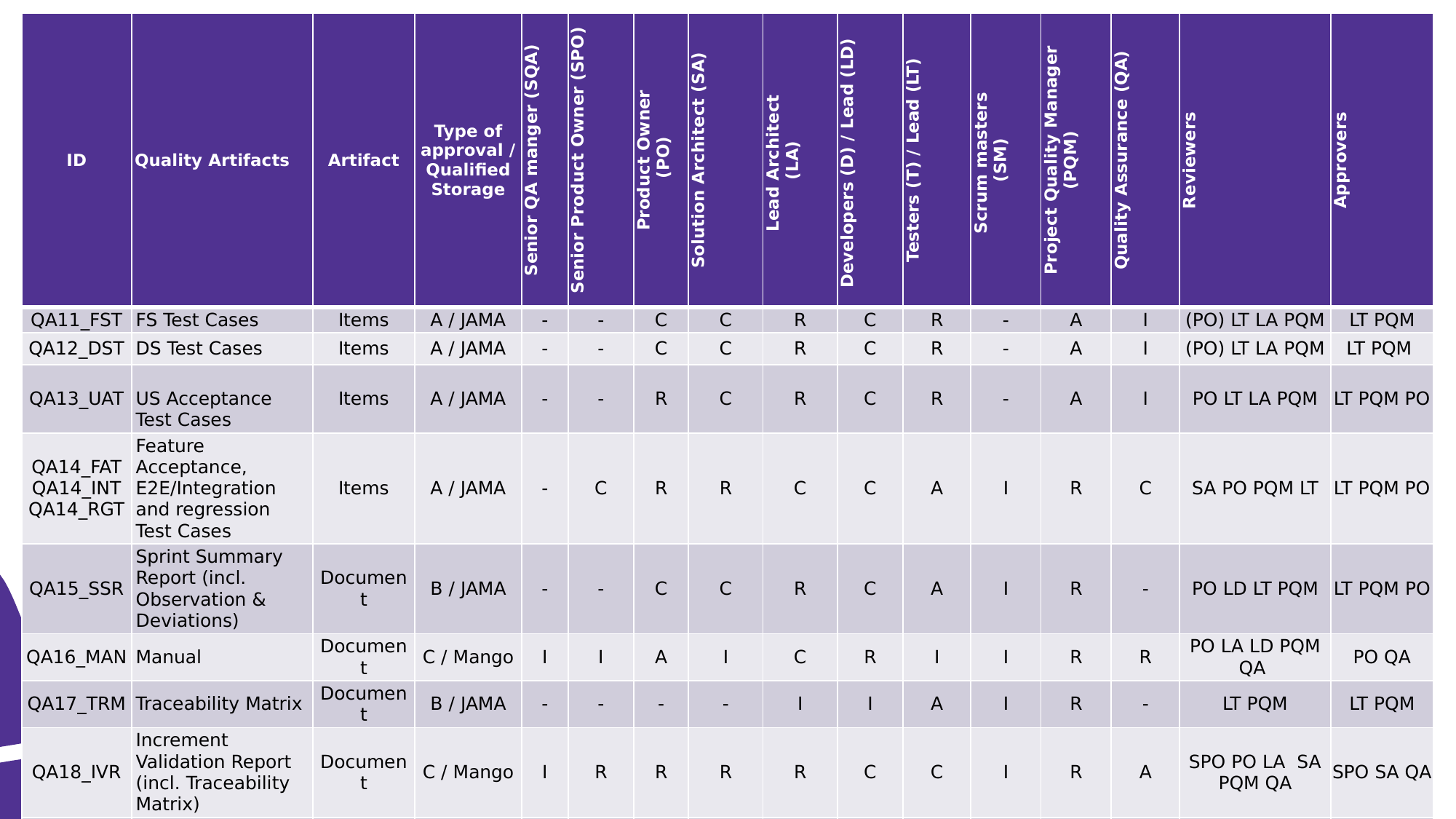

| ID | Quality Artifacts | Artifact | Type of approval / Qualified Storage | Senior QA manger (SQA) | Senior Product Owner (SPO) | Product Owner (PO) | Solution Architect (SA) | Lead Architect (LA) | Developers (D) / Lead (LD) | Testers (T) / Lead (LT) | Scrum masters (SM) | Project Quality Manager (PQM) | Quality Assurance (QA) | Reviewers | Approvers |
| --- | --- | --- | --- | --- | --- | --- | --- | --- | --- | --- | --- | --- | --- | --- | --- |
| QA11\_FST | FS Test Cases | Items | A / JAMA | - | - | C | C | R | C | R | - | A | I | (PO) LT LA PQM | LT PQM |
| QA12\_DST | DS Test Cases | Items | A / JAMA | - | - | C | C | R | C | R | - | A | I | (PO) LT LA PQM | LT PQM |
| QA13\_UAT | US Acceptance Test Cases | Items | A / JAMA | - | - | R | C | R | C | R | - | A | I | PO LT LA PQM | LT PQM PO |
| QA14\_FAT QA14\_INT QA14\_RGT | Feature Acceptance, E2E/Integration and regression Test Cases | Items | A / JAMA | - | C | R | R | C | C | A | I | R | C | SA PO PQM LT | LT PQM PO |
| QA15\_SSR | Sprint Summary Report (incl. Observation & Deviations) | Document | B / JAMA | - | - | C | C | R | C | A | I | R | - | PO LD LT PQM | LT PQM PO |
| QA16\_MAN | Manual | Document | C / Mango | I | I | A | I | C | R | I | I | R | R | PO LA LD PQM QA | PO QA |
| QA17\_TRM | Traceability Matrix | Document | B / JAMA | - | - | - | - | I | I | A | I | R | - | LT PQM | LT PQM |
| QA18\_IVR | Increment Validation Report (incl. Traceability Matrix) | Document | C / Mango | I | R | R | R | R | C | C | I | R | A | SPO PO LA SA PQM QA | SPO SA QA |
| QA19\_VMR | Validation Master Report | Document | C / Mango | A | R | C | R | C | I | I | I | I | R | SQA SPO SA QA | SQA SPO SA |
| QA20\_SDP | Software Development Plan | Document | C / Mango | A | R | C | C | C | I | I | I | I | R | SQA SPO SA QA | SQA SPO SA |
PART 4 – Quality Artifacts in Agile action

# Quality Artifact RACI Matrix 2/3